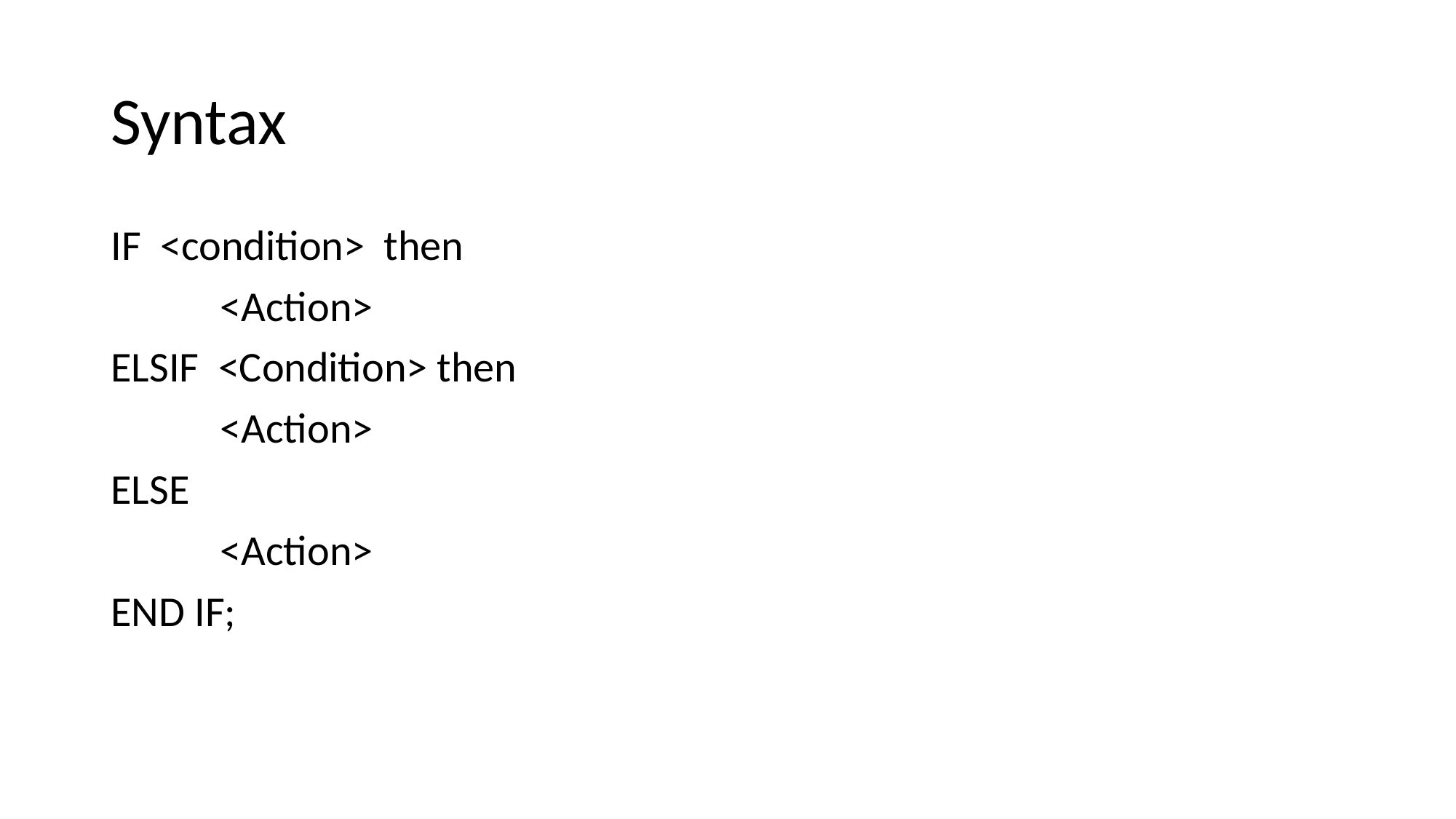

# Syntax
IF  <condition>  then
	<Action>
ELSIF  <Condition> then
	<Action>
ELSE
	<Action>
END IF;